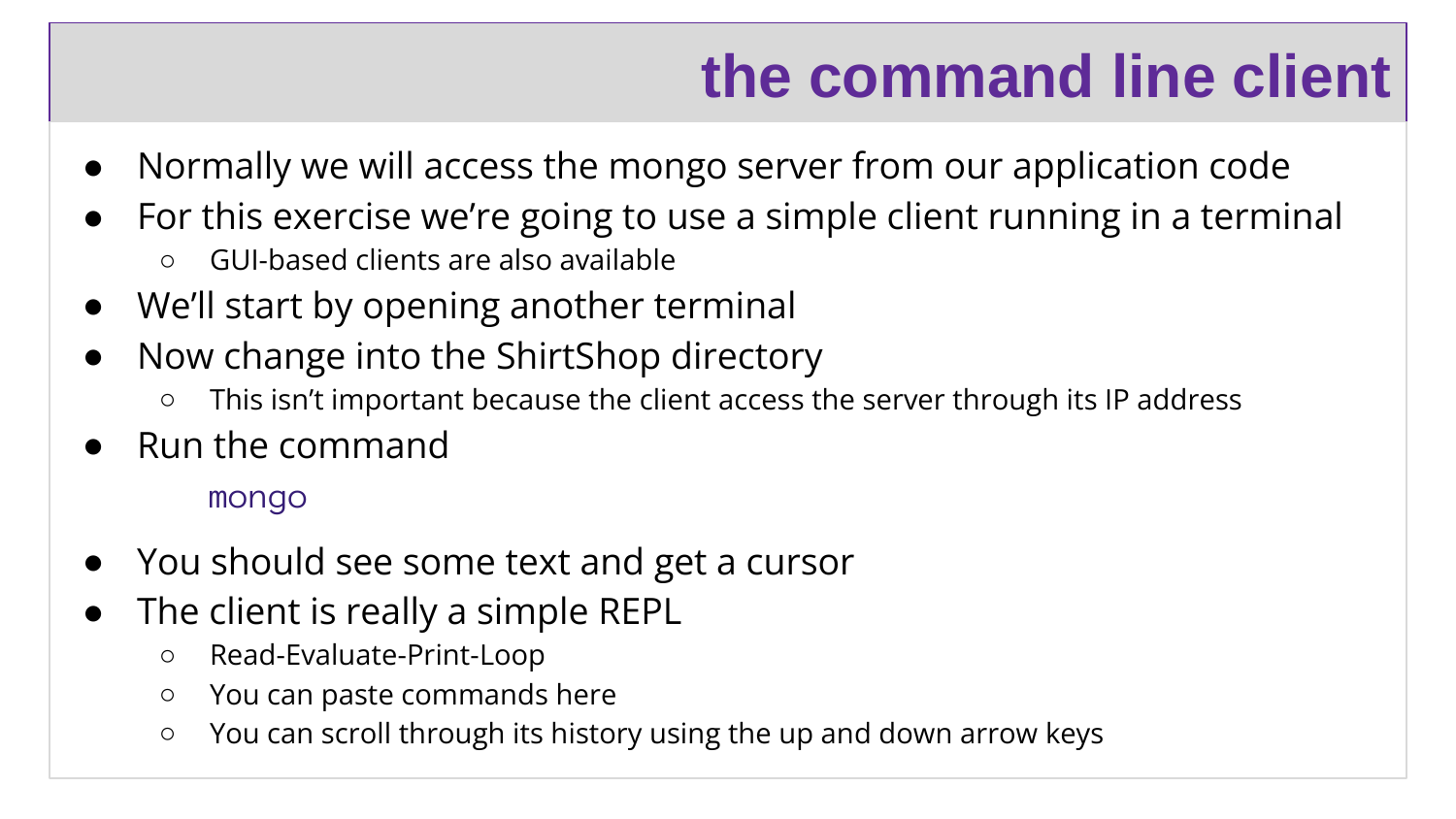

# the command line client
Normally we will access the mongo server from our application code
For this exercise we’re going to use a simple client running in a terminal
GUI-based clients are also available
We’ll start by opening another terminal
Now change into the ShirtShop directory
This isn’t important because the client access the server through its IP address
Run the command
mongo
You should see some text and get a cursor
The client is really a simple REPL
Read-Evaluate-Print-Loop
You can paste commands here
You can scroll through its history using the up and down arrow keys